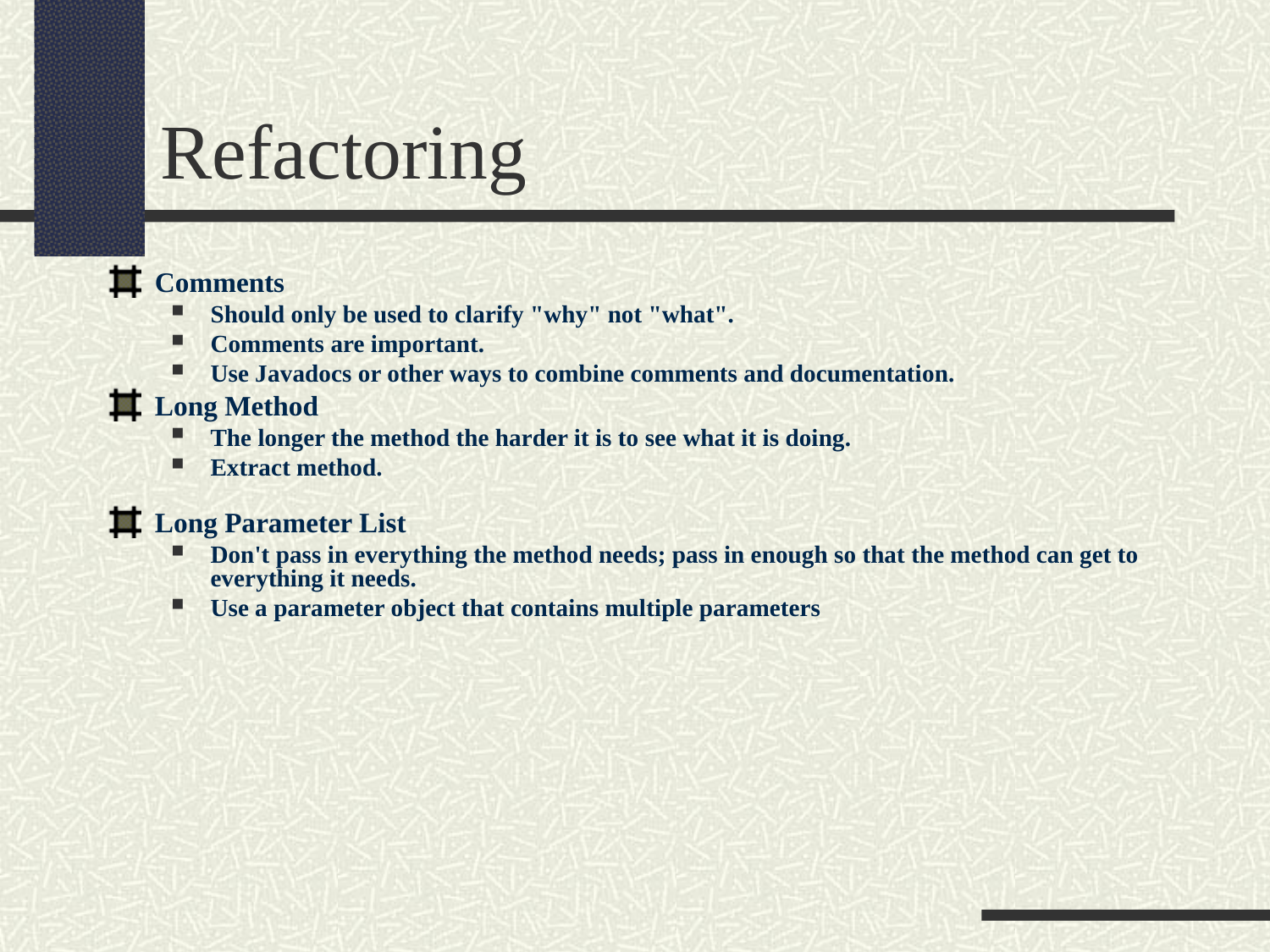

Refactoring
Comments
Should only be used to clarify "why" not "what".
Comments are important.
Use Javadocs or other ways to combine comments and documentation.
Long Method
The longer the method the harder it is to see what it is doing.
Extract method.
Long Parameter List
Don't pass in everything the method needs; pass in enough so that the method can get to everything it needs.
Use a parameter object that contains multiple parameters